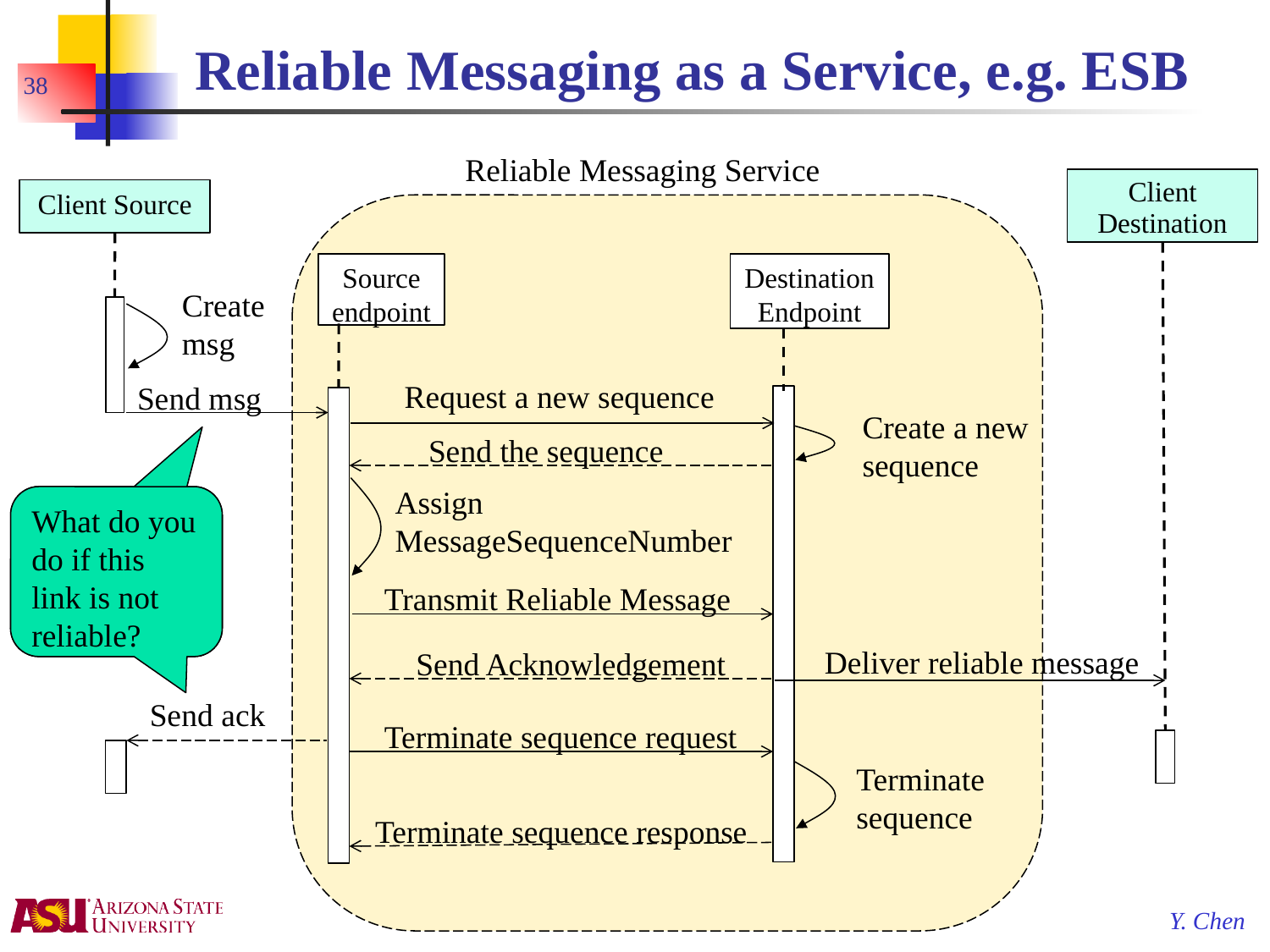

# Reliable Messaging as a Service, e.g. ESB
38
Reliable Messaging Service
Client Destination
Client Source

Source endpoint
Destination Endpoint
Create msg

Request a new sequence
Send msg

Create a new sequence
Send the sequence

Assign
MessageSequenceNumber

What do you do if this link is not reliable?
What do you do if this link is not reliable?
Transmit Reliable Message
Deliver reliable message
Send Acknowledgement
Send ack
Terminate sequence request

Terminate sequence

Terminate sequence response